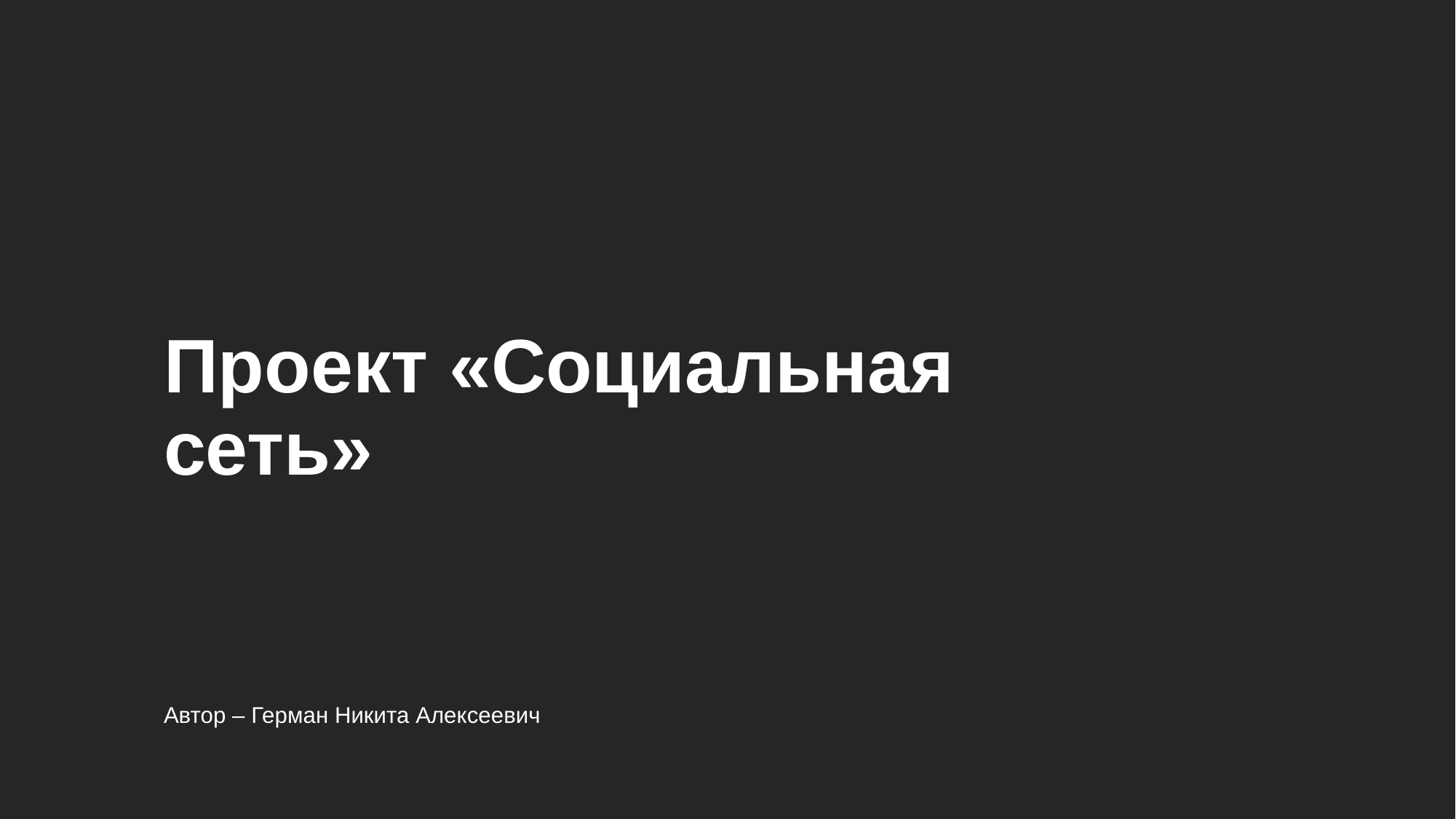

# Проект «Социальная сеть»
Автор – Герман Никита Алексеевич